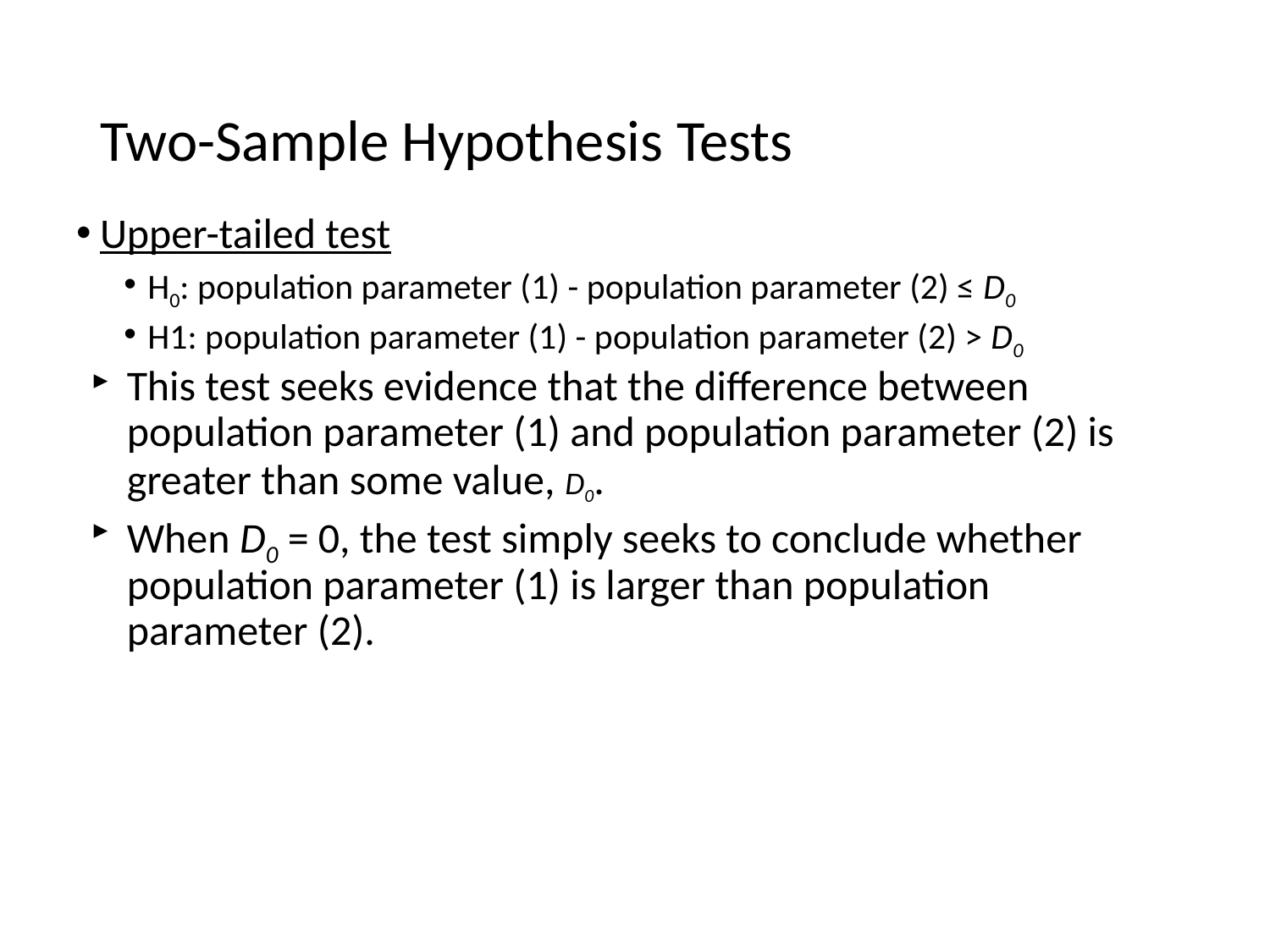

# Two-Sample Hypothesis Tests
Upper-tailed test
H0: population parameter (1) - population parameter (2) ≤ D0
H1: population parameter (1) - population parameter (2) > D0
This test seeks evidence that the difference between population parameter (1) and population parameter (2) is greater than some value, D0.
When D0 = 0, the test simply seeks to conclude whether population parameter (1) is larger than population parameter (2).